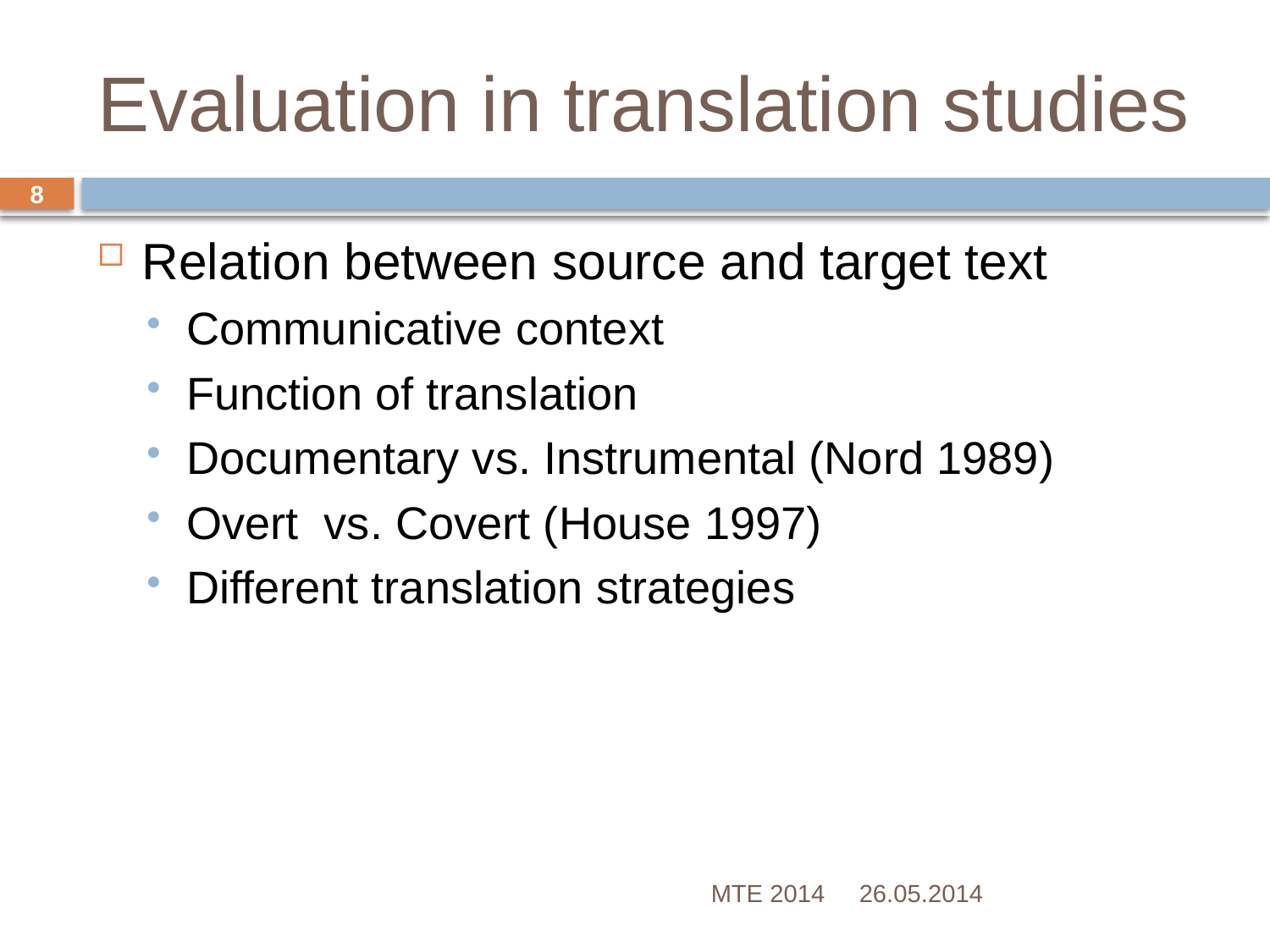

# Evaluation in translation studies
8
Relation between source and target text
Communicative context
Function of translation
Documentary vs. Instrumental (Nord 1989)
Overt  vs. Covert (House 1997)
Different translation strategies

MTE 2014
26.05.2014